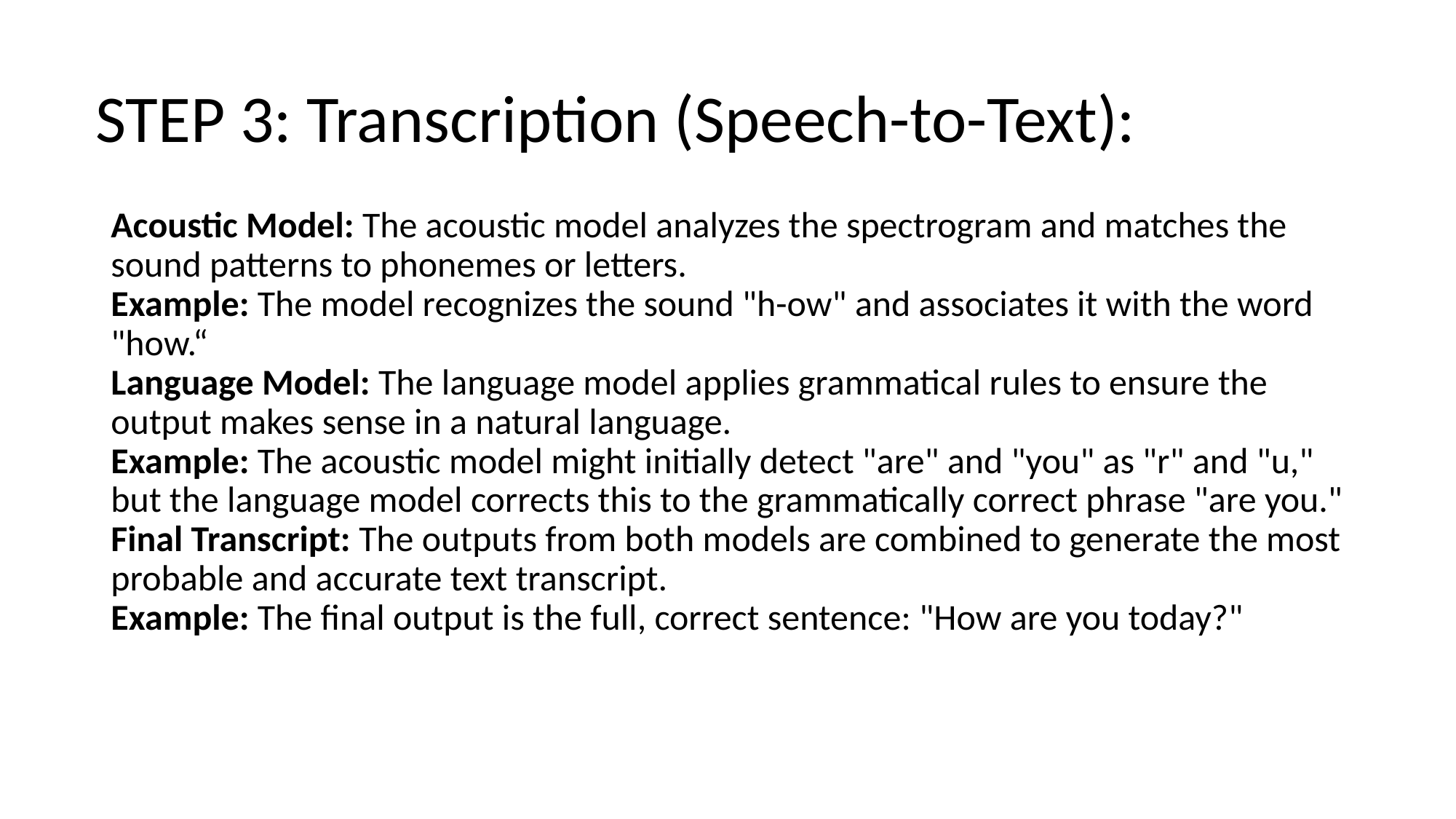

# STEP 3: Transcription (Speech-to-Text):
Acoustic Model: The acoustic model analyzes the spectrogram and matches the sound patterns to phonemes or letters.
Example: The model recognizes the sound "h-ow" and associates it with the word "how.“
Language Model: The language model applies grammatical rules to ensure the output makes sense in a natural language.
Example: The acoustic model might initially detect "are" and "you" as "r" and "u," but the language model corrects this to the grammatically correct phrase "are you."
Final Transcript: The outputs from both models are combined to generate the most probable and accurate text transcript.
Example: The final output is the full, correct sentence: "How are you today?"